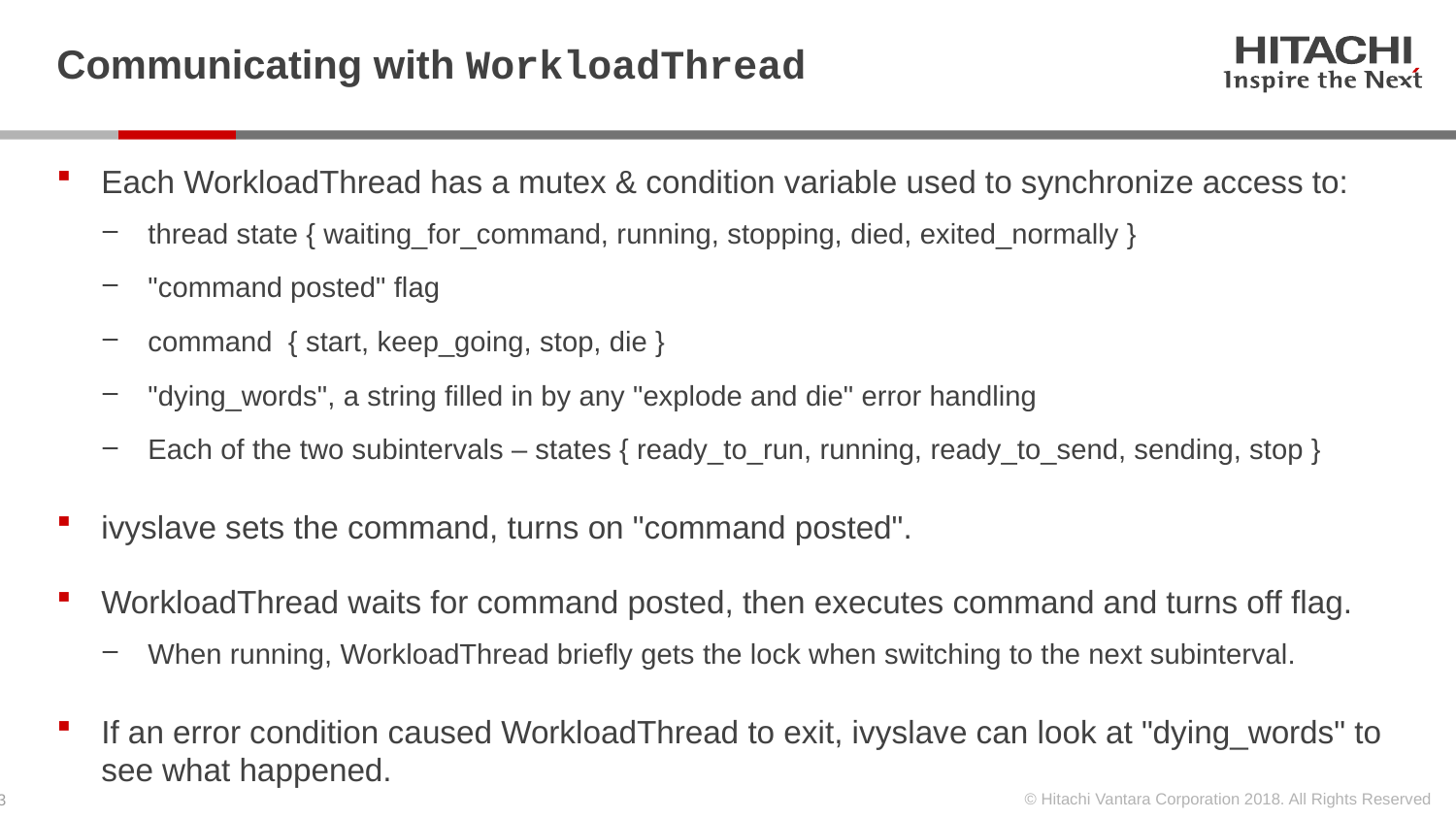

# Communicating with WorkloadThread
Each WorkloadThread has a mutex & condition variable used to synchronize access to:
thread state { waiting_for_command, running, stopping, died, exited_normally }
"command posted" flag
command  { start, keep_going, stop, die }
"dying_words", a string filled in by any "explode and die" error handling
Each of the two subintervals – states { ready_to_run, running, ready_to_send, sending, stop }
ivyslave sets the command, turns on "command posted".
WorkloadThread waits for command posted, then executes command and turns off flag.
When running, WorkloadThread briefly gets the lock when switching to the next subinterval.
If an error condition caused WorkloadThread to exit, ivyslave can look at "dying_words" to see what happened.